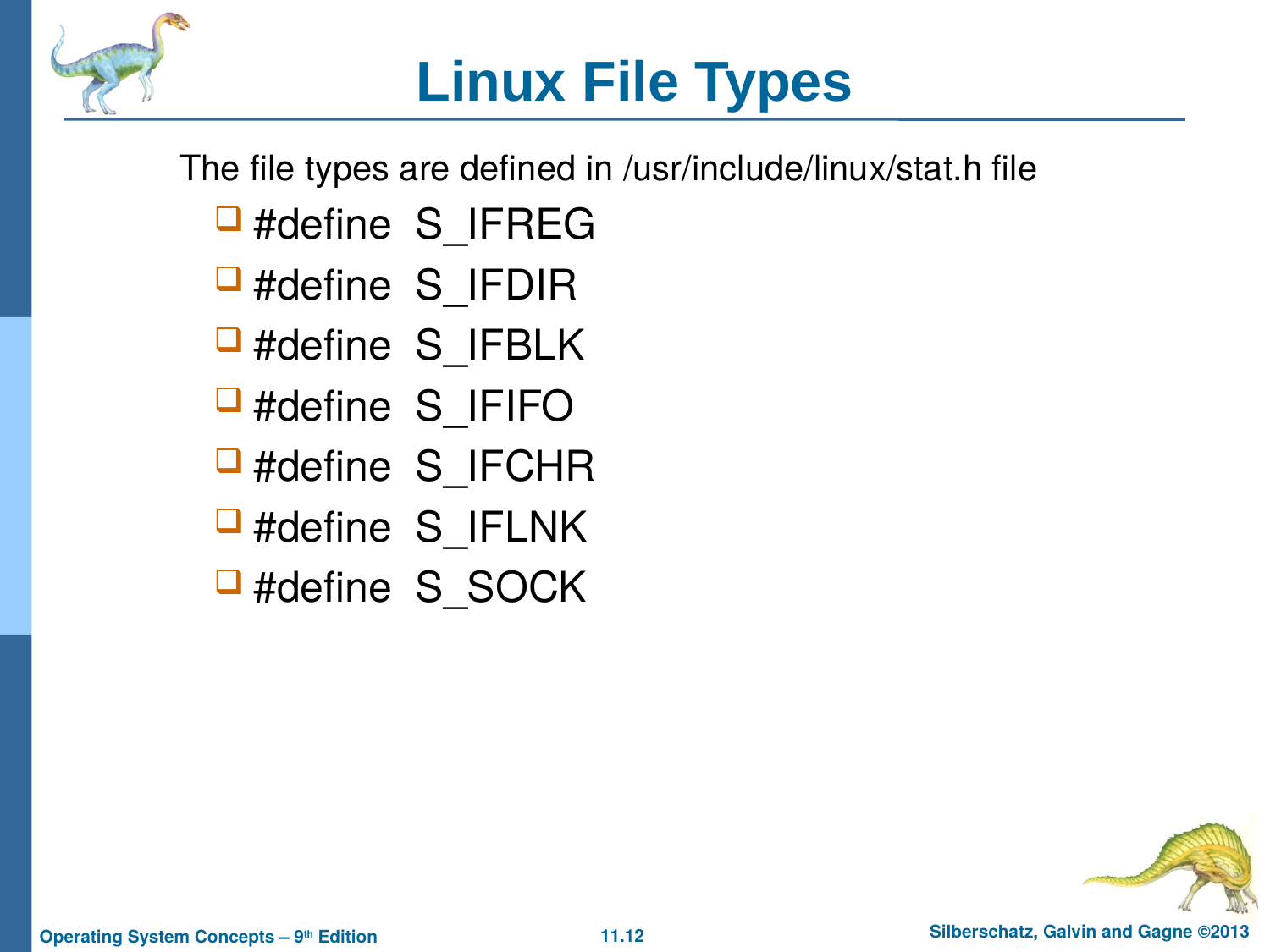

# Linux File Types
   The file types are defined in /usr/include/linux/stat.h file
#define  S_IFREG
#define  S_IFDIR
#define  S_IFBLK
#define  S_IFIFO
#define  S_IFCHR
#define  S_IFLNK
#define  S_SOCK